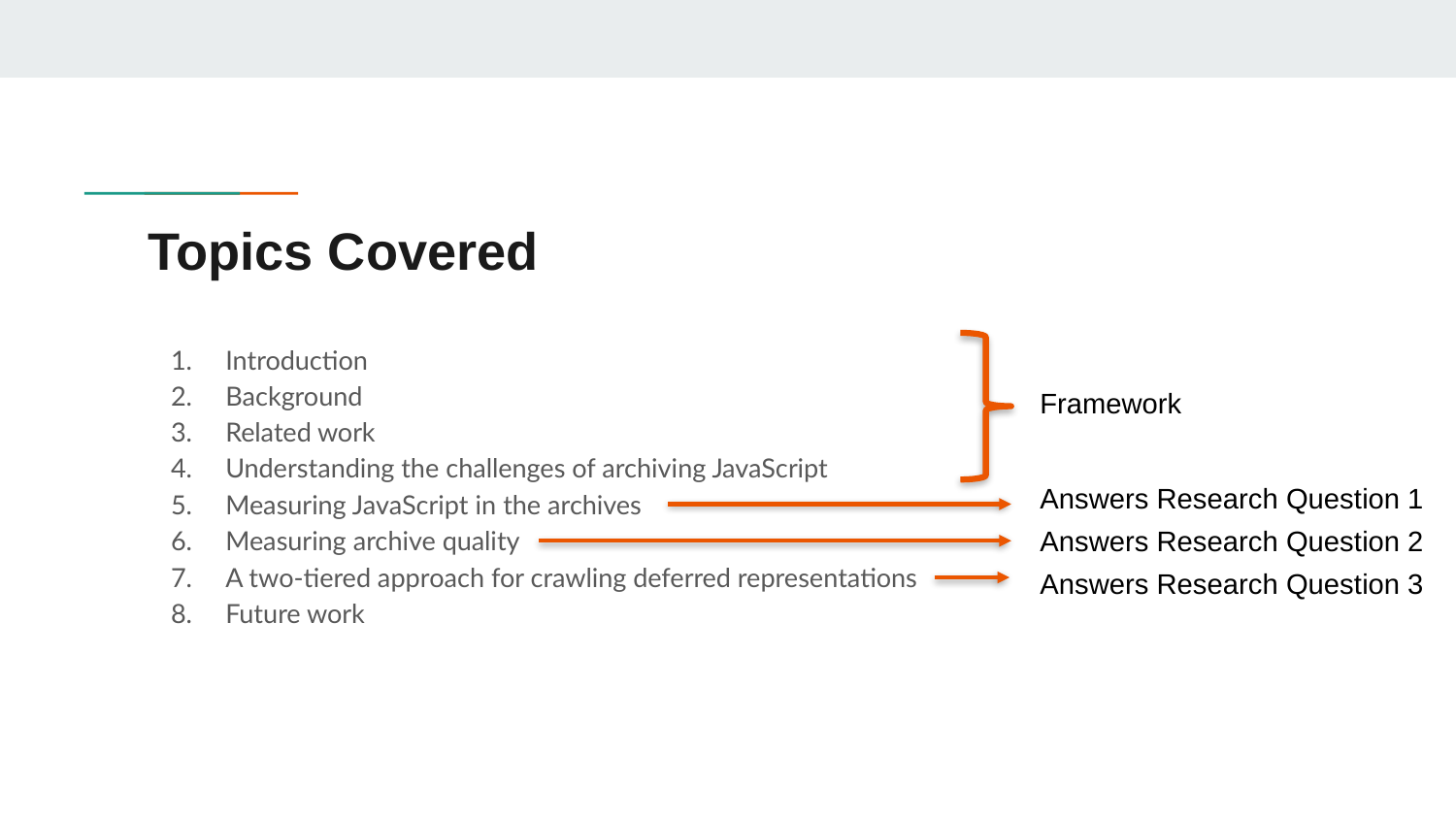

# Topics Covered
Introduction
Background
Related work
Understanding the challenges of archiving JavaScript
Measuring JavaScript in the archives
Measuring archive quality
A two-tiered approach for crawling deferred representations
Future work

Framework
Answers Research Question 1
Answers Research Question 2
Answers Research Question 3